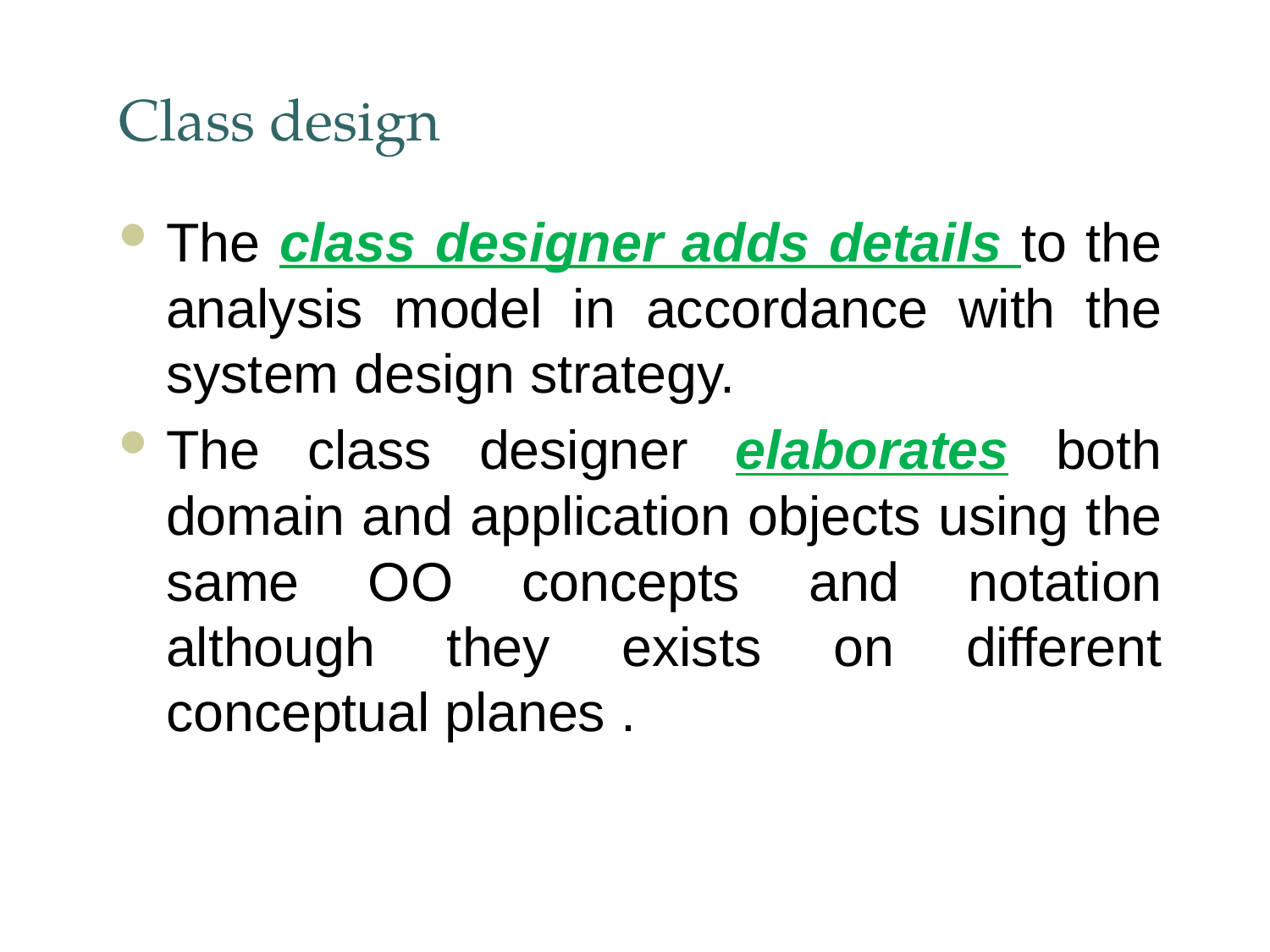

# Class design
The class designer adds details to the analysis model in accordance with the system design strategy.
The class designer elaborates both domain and application objects using the same OO concepts and notation although they exists on different conceptual planes .